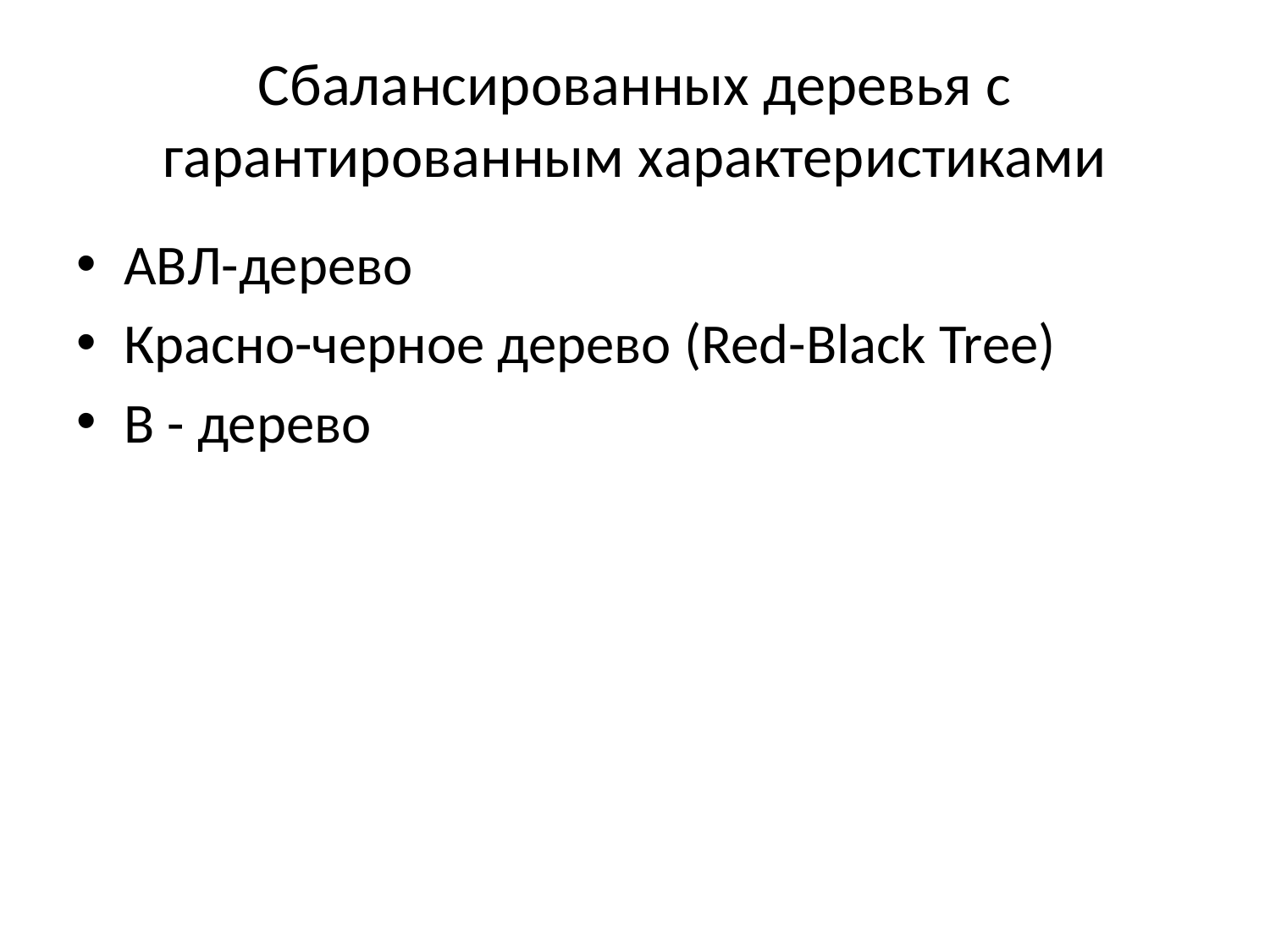

# Сбалансированных деревья с гарантированным характеристиками
АВЛ-дерево
Красно-черное дерево (Red-Black Tree)
B - дерево